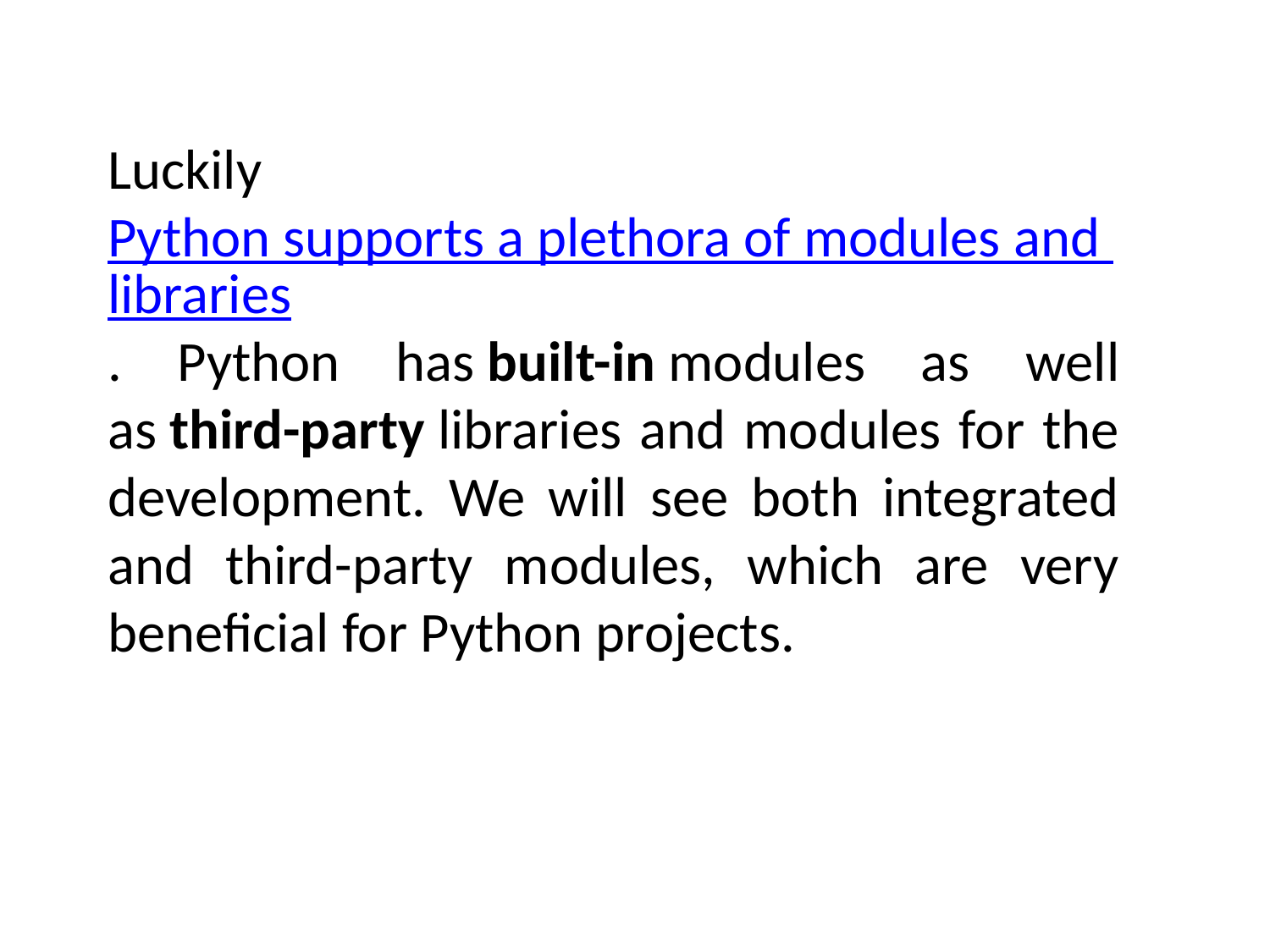

Luckily Python supports a plethora of modules and libraries. Python has built-in modules as well as third-party libraries and modules for the development. We will see both integrated and third-party modules, which are very beneficial for Python projects.